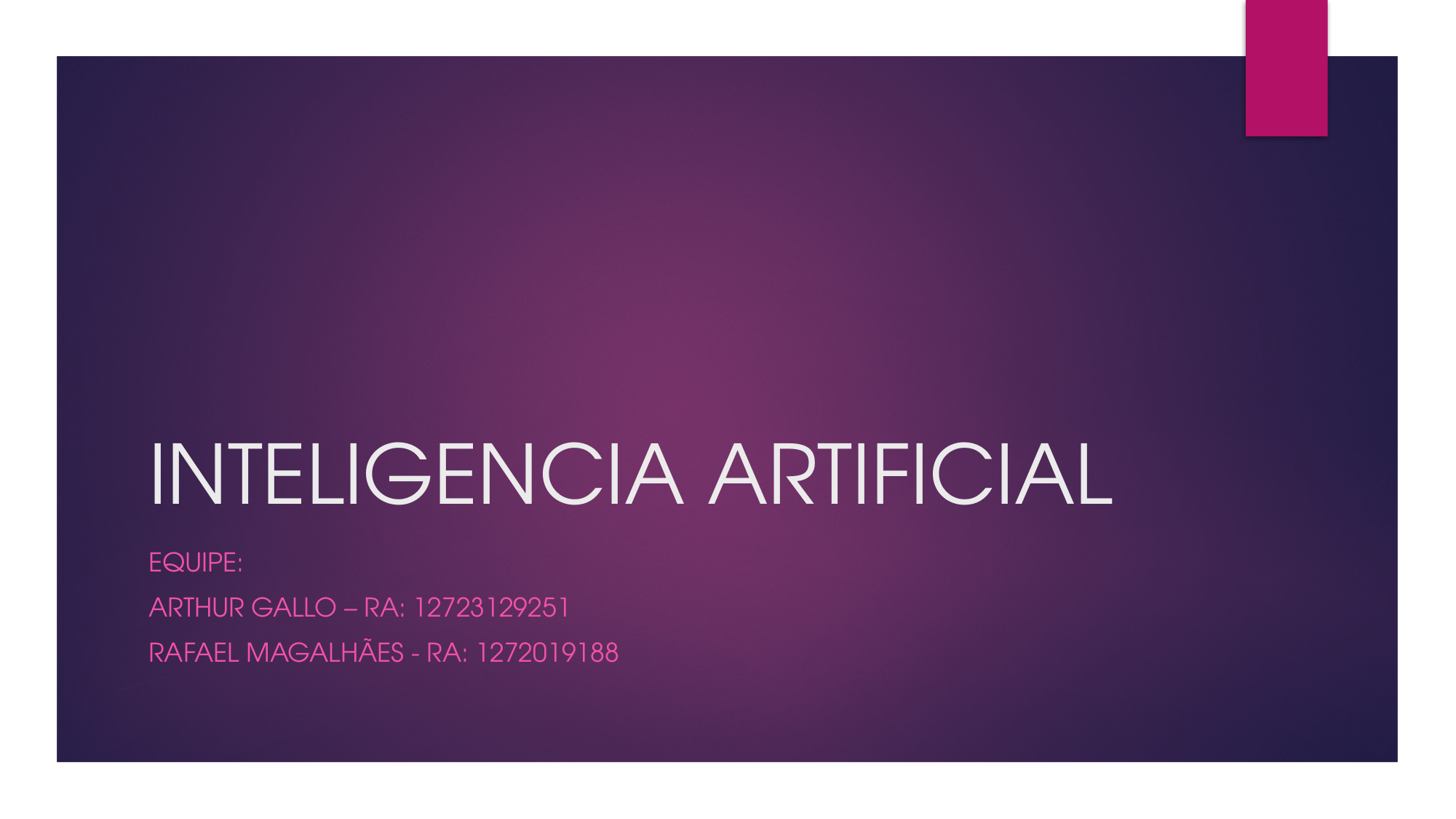

# INTELIGENCIA ARTIFICIAL
EQUIPE:
ARTHUR GALLO – rA: 12723129251
RAFAEL MAGALHÃES - RA: 1272019188